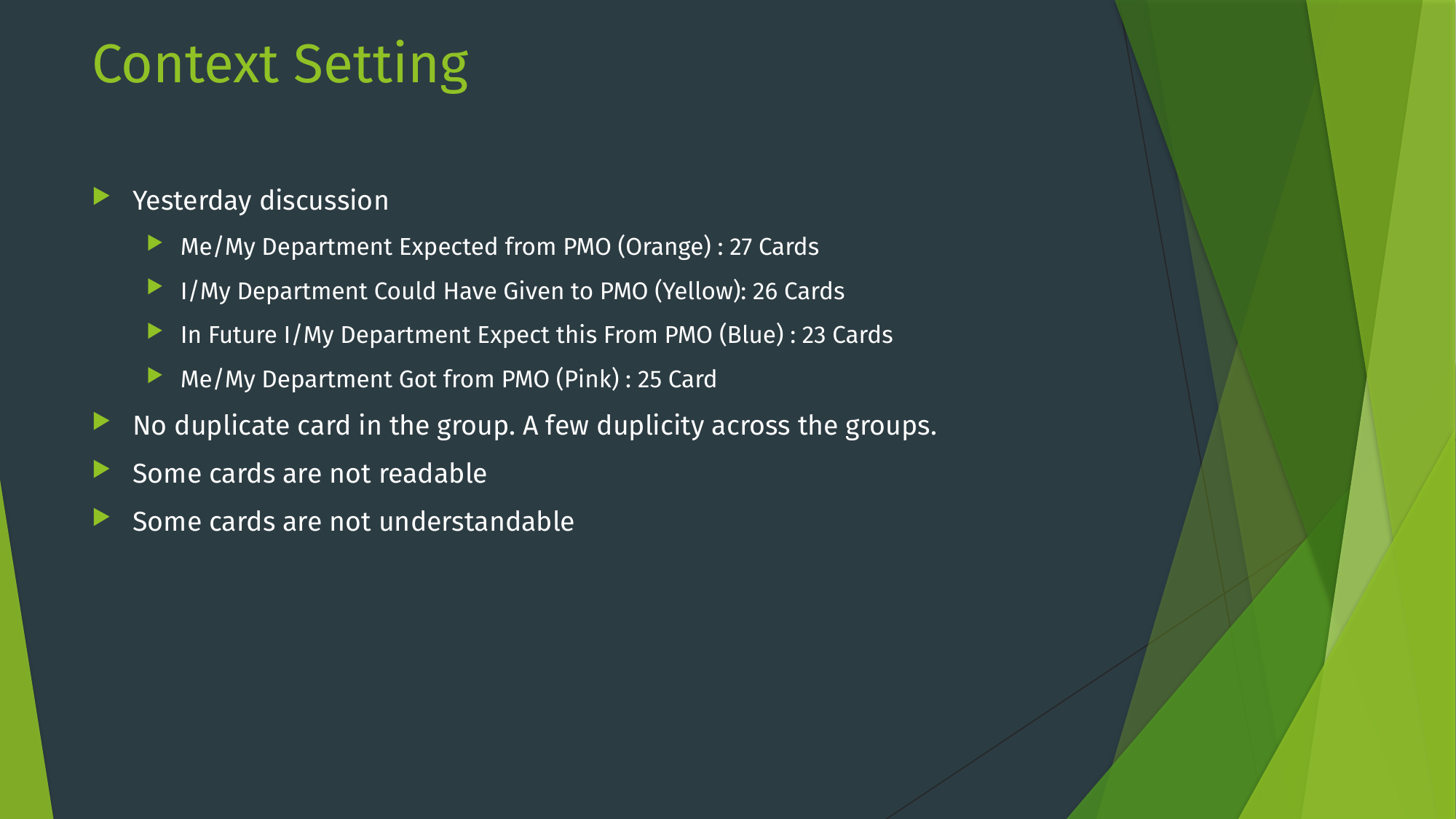

# Context Setting
Yesterday discussion
Me/My Department Expected from PMO (Orange) : 27 Cards
I/My Department Could Have Given to PMO (Yellow): 26 Cards
In Future I/My Department Expect this From PMO (Blue) : 23 Cards
Me/My Department Got from PMO (Pink) : 25 Card
No duplicate card in the group. A few duplicity across the groups.
Some cards are not readable
Some cards are not understandable